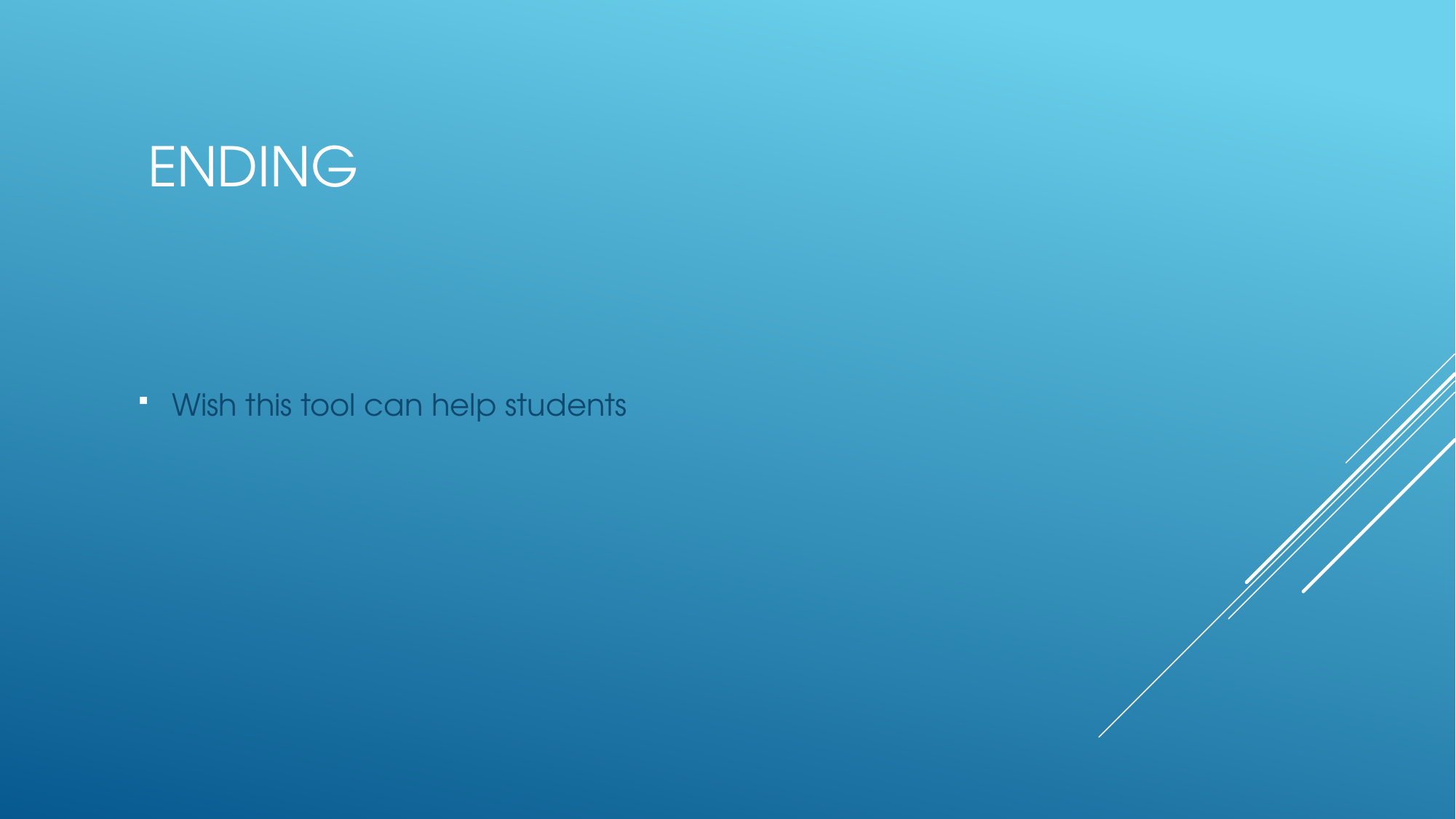

# ENDING
Wish this tool can help students